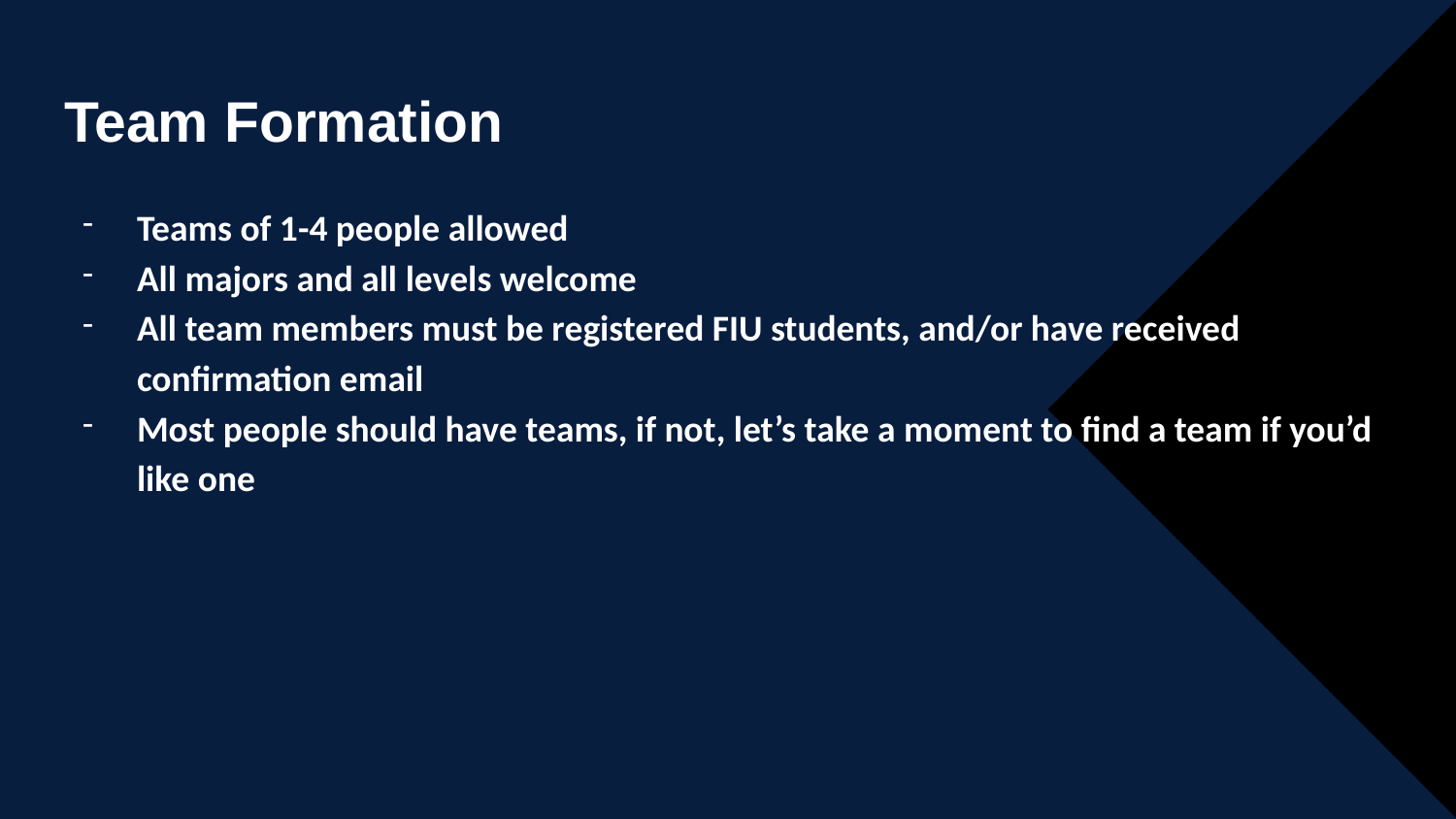

# Team Formation
Teams of 1-4 people allowed
All majors and all levels welcome
All team members must be registered FIU students, and/or have received confirmation email
Most people should have teams, if not, let’s take a moment to find a team if you’d like one